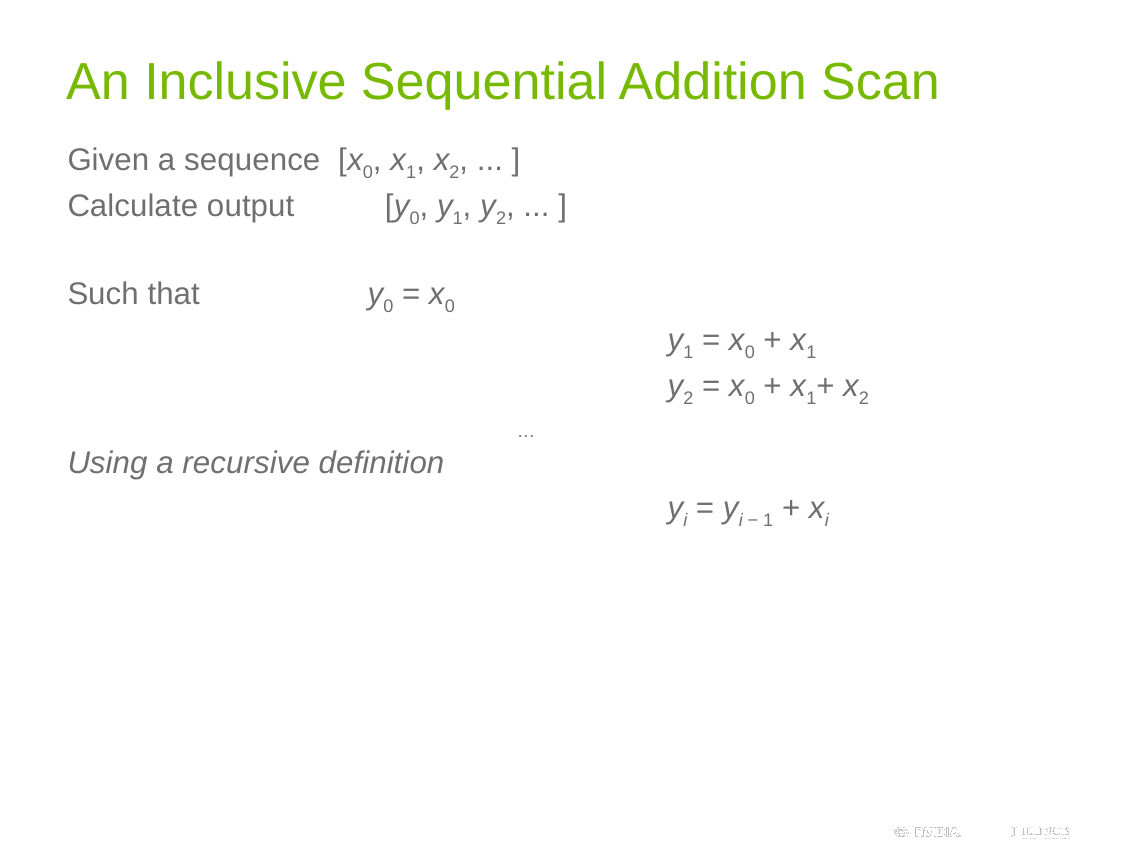

# An Inclusive Sequential Addition Scan
Given a sequence  [x0, x1, x2, ... ]
Calculate output	  [y0, y1, y2, ... ]

Such that 		y0 = x0
				y1 = x0 + x1
				y2 = x0 + x1+ x2
			…
Using a recursive definition
				yi = yi − 1 + xi
91